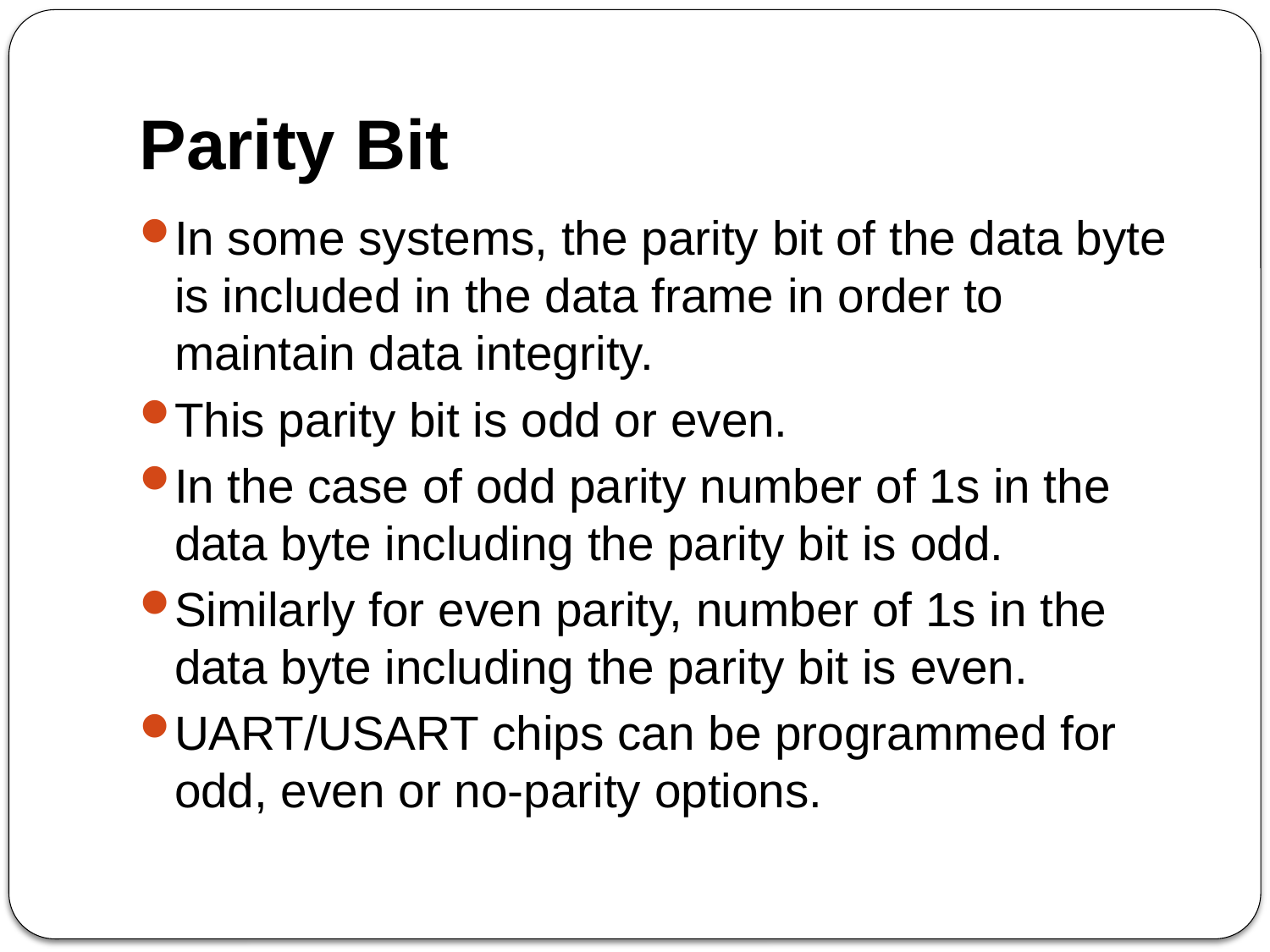

# Parity Bit
In some systems, the parity bit of the data byte is included in the data frame in order to maintain data integrity.
This parity bit is odd or even.
In the case of odd parity number of 1s in the data byte including the parity bit is odd.
Similarly for even parity, number of 1s in the data byte including the parity bit is even.
UART/USART chips can be programmed for odd, even or no-parity options.